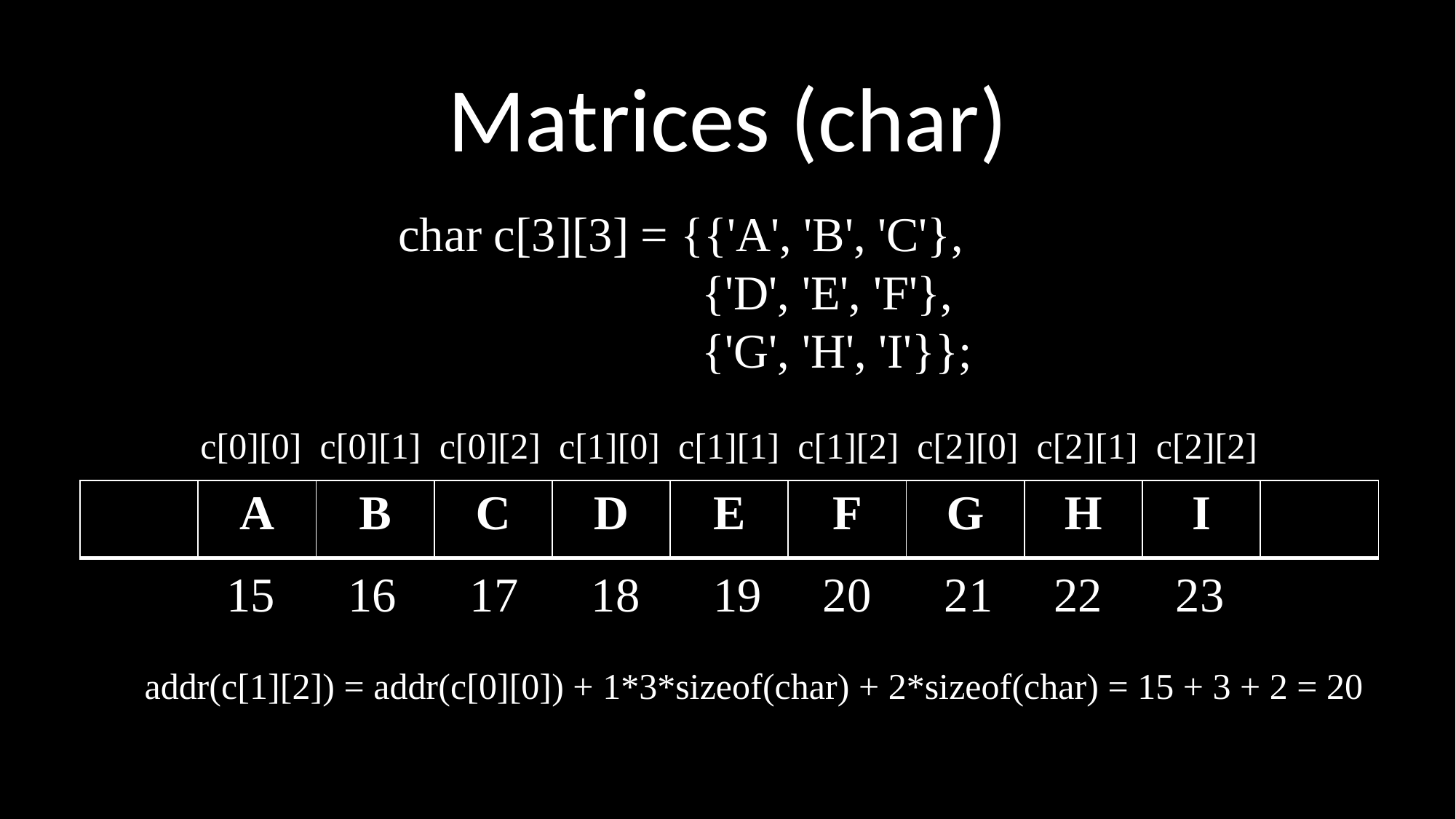

Matrices (char)
char c[3][3] = {{'A', 'B', 'C'},
		       {'D', 'E', 'F'},
		       {'G', 'H', 'I'}};
c[0][0]  c[0][1]  c[0][2]  c[1][0]  c[1][1]  c[1][2]  c[2][0]  c[2][1]  c[2][2]
|  | A | B | C | D | E | F | G | H | I |  |
| --- | --- | --- | --- | --- | --- | --- | --- | --- | --- | --- |
 15      16      17      18      19     20      21     22      23
addr(c[1][2]) = addr(c[0][0]) + 1*3*sizeof(char) + 2*sizeof(char) = 15 + 3 + 2 = 20